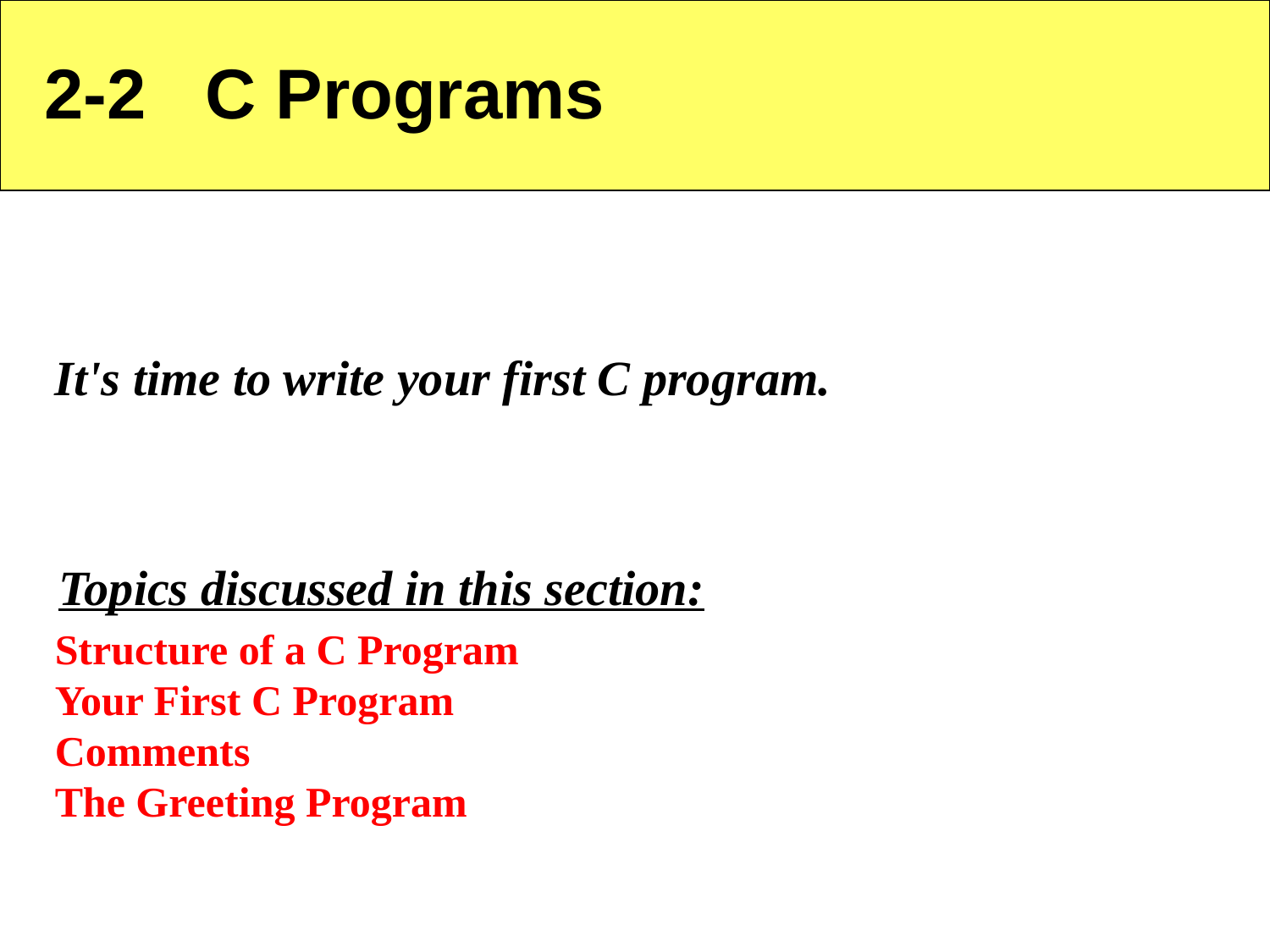

2-2   C Programs
It's time to write your first C program.
Topics discussed in this section:
Structure of a C Program
Your First C Program
Comments
The Greeting Program